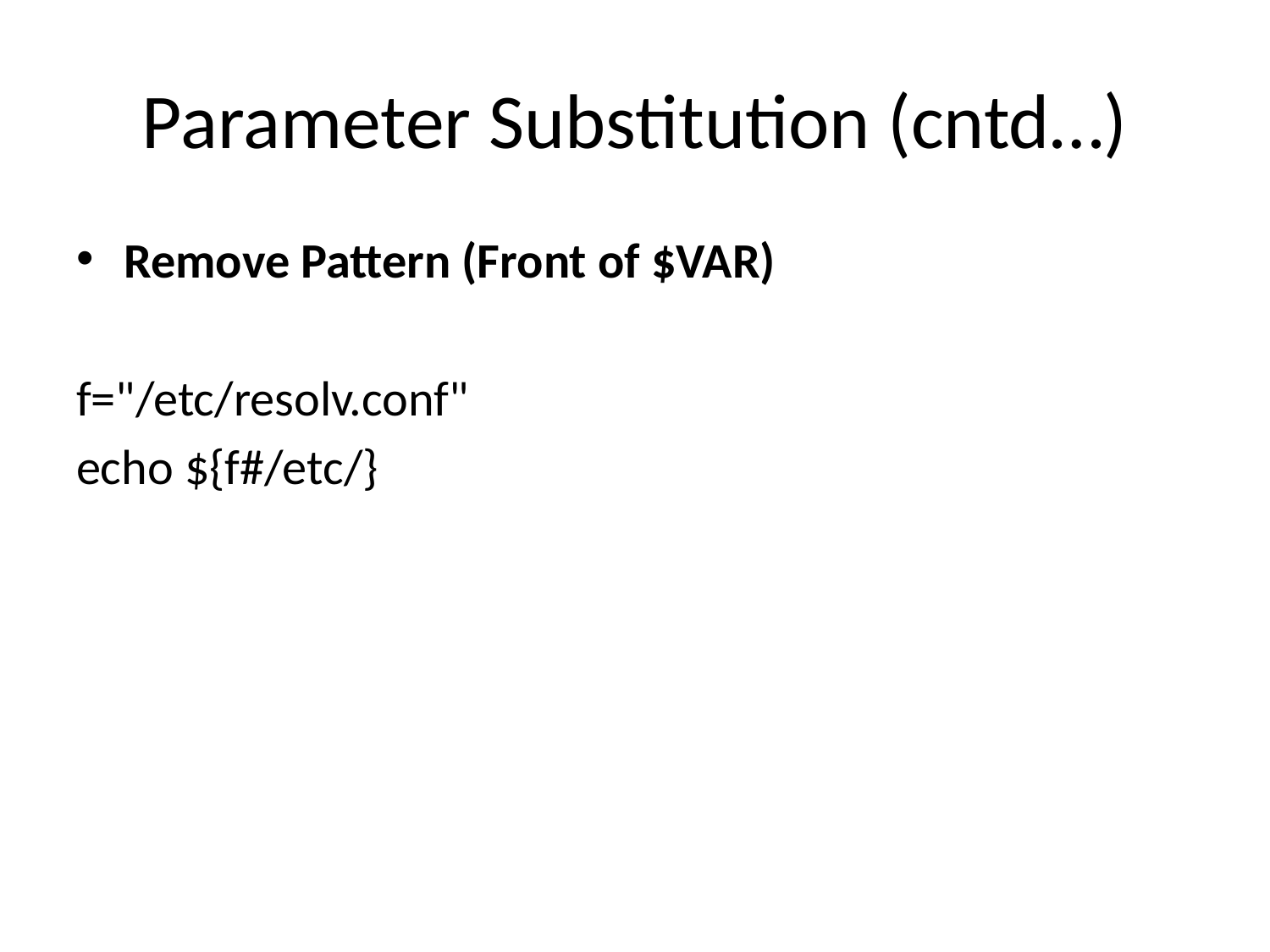

# Parameter Substitution (cntd…)
Remove Pattern (Front of $VAR)

f="/etc/resolv.conf"
echo ${f#/etc/}